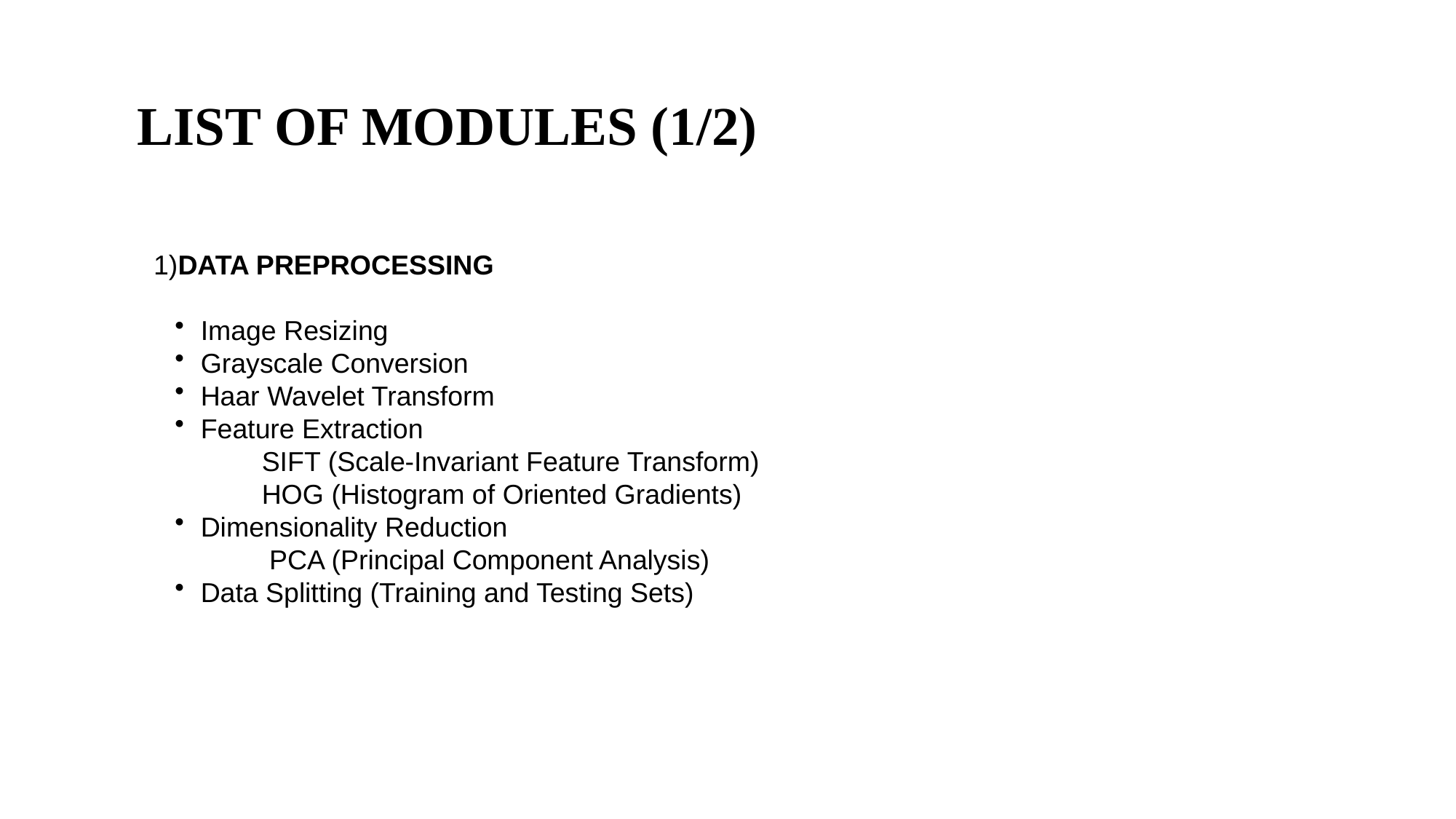

# LIST OF MODULES (1/2)
 1)DATA PREPROCESSING

Image Resizing
Grayscale Conversion
Haar Wavelet Transform
Feature Extraction
        SIFT (Scale-Invariant Feature Transform)
        HOG (Histogram of Oriented Gradients)
Dimensionality Reduction
         PCA (Principal Component Analysis)
Data Splitting (Training and Testing Sets)